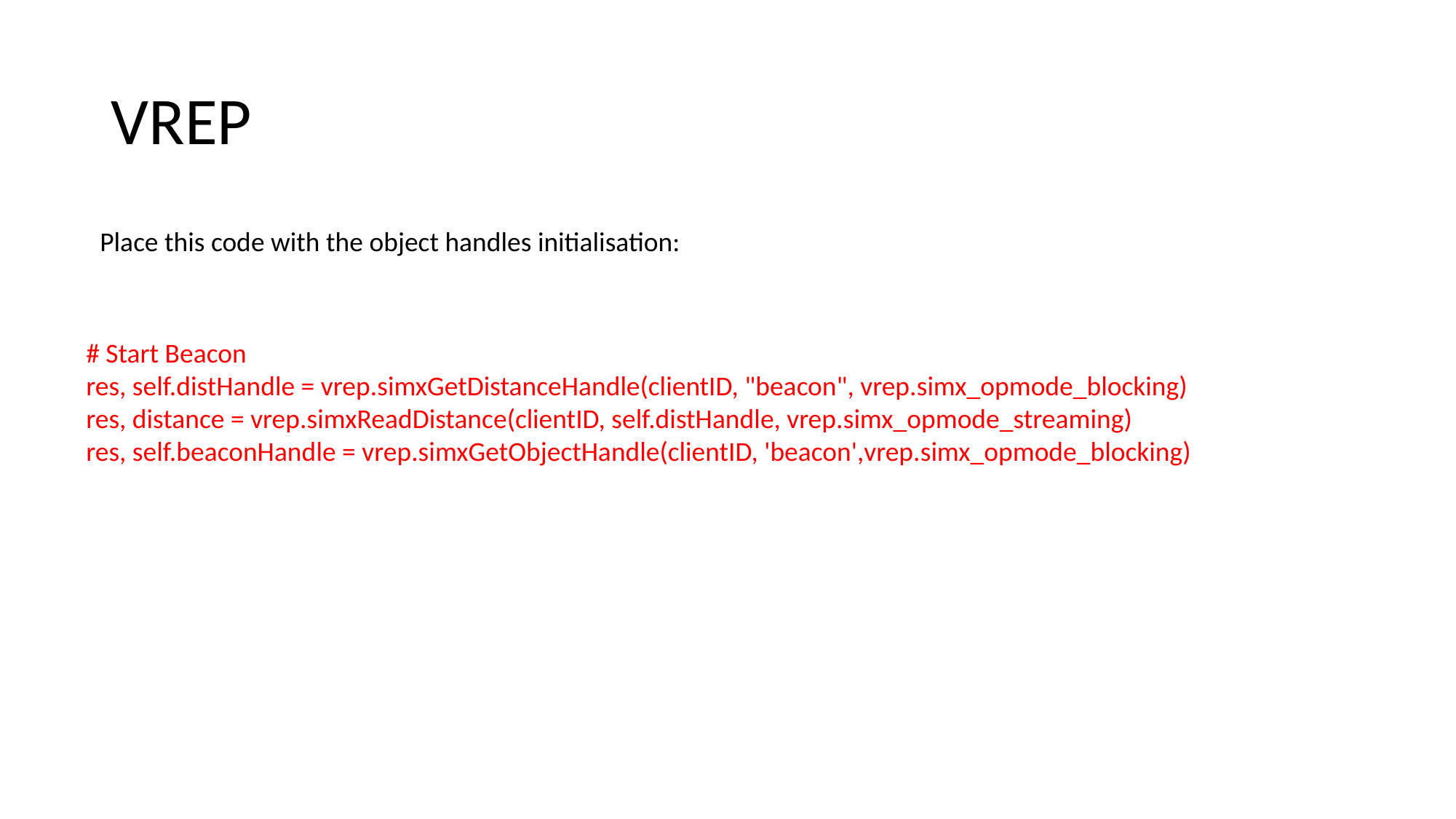

# VREP
Place this code with the object handles initialisation:
# Start Beacon
res, self.distHandle = vrep.simxGetDistanceHandle(clientID, "beacon", vrep.simx_opmode_blocking)
res, distance = vrep.simxReadDistance(clientID, self.distHandle, vrep.simx_opmode_streaming)
res, self.beaconHandle = vrep.simxGetObjectHandle(clientID, 'beacon',vrep.simx_opmode_blocking)